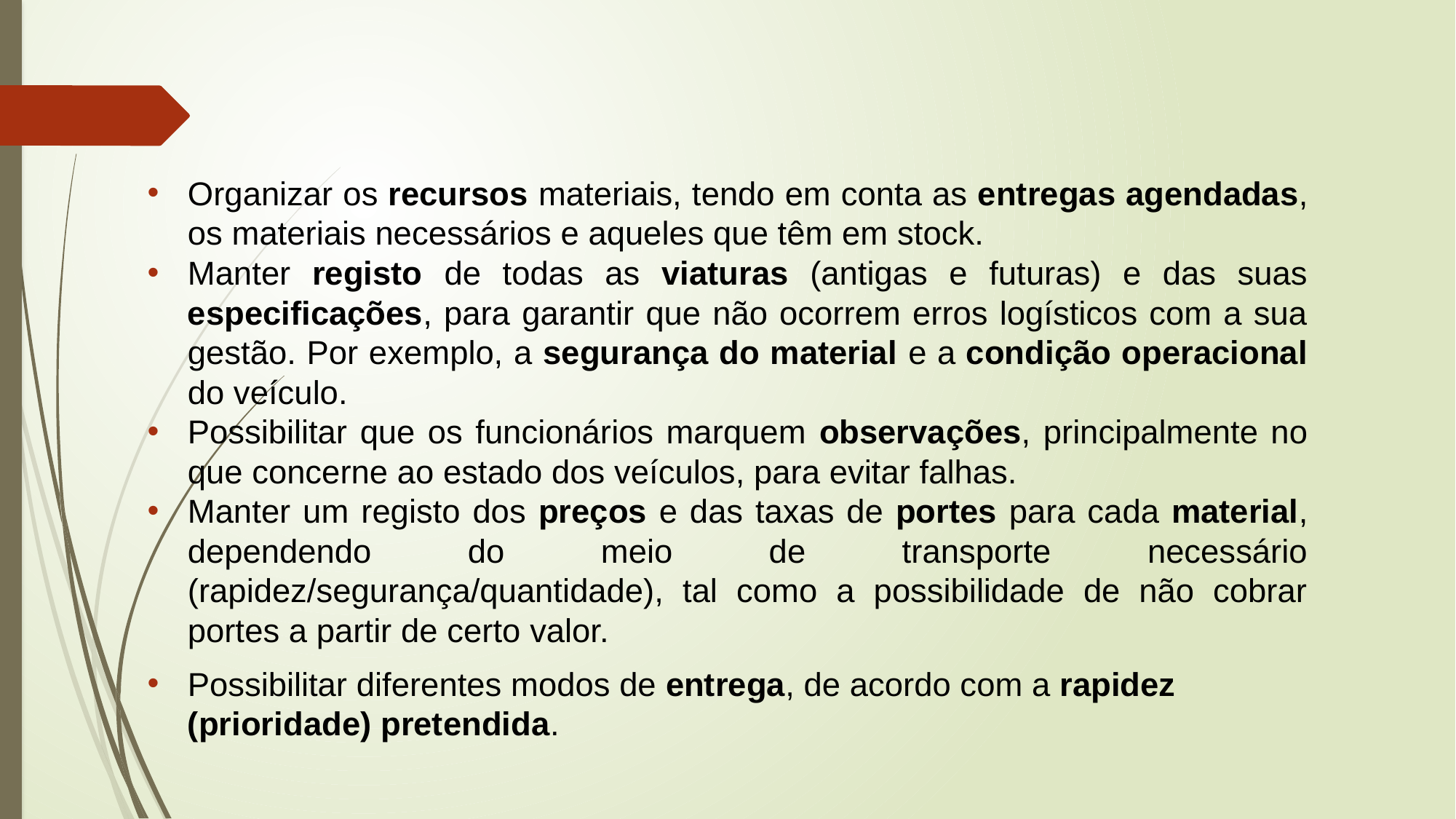

Organizar os recursos materiais, tendo em conta as entregas agendadas, os materiais necessários e aqueles que têm em stock.
Manter registo de todas as viaturas (antigas e futuras) e das suas especificações, para garantir que não ocorrem erros logísticos com a sua gestão. Por exemplo, a segurança do material e a condição operacional do veículo.
Possibilitar que os funcionários marquem observações, principalmente no que concerne ao estado dos veículos, para evitar falhas.
Manter um registo dos preços e das taxas de portes para cada material, dependendo do meio de transporte necessário (rapidez/segurança/quantidade), tal como a possibilidade de não cobrar portes a partir de certo valor.
Possibilitar diferentes modos de entrega, de acordo com a rapidez (prioridade) pretendida.